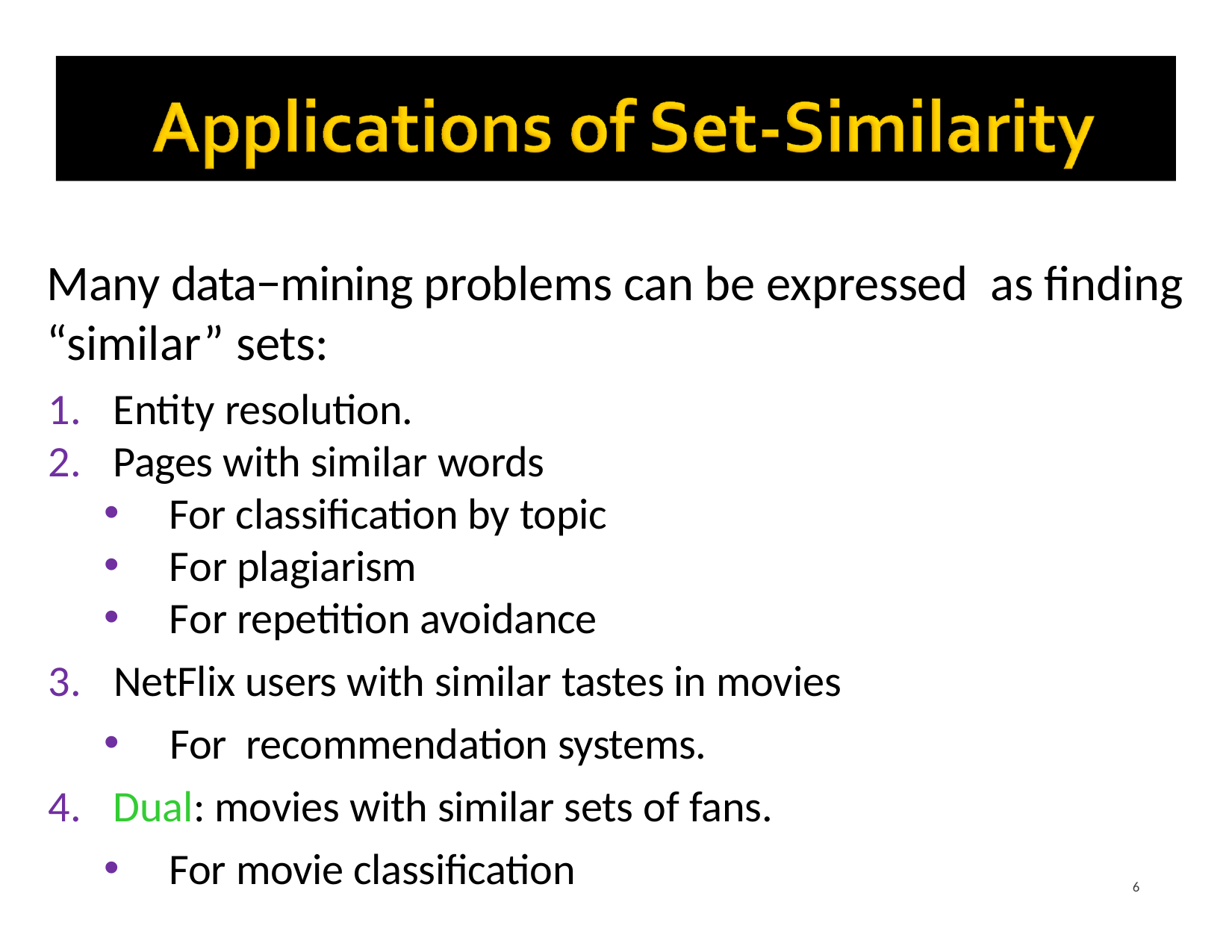

# Many data−mining problems can be expressed  as finding “similar” sets:
Entity resolution.
Pages with similar words
For classification by topic
For plagiarism
For repetition avoidance
NetFlix users with similar tastes in movies
For  recommendation systems.
Dual: movies with similar sets of fans.
For movie classification
6